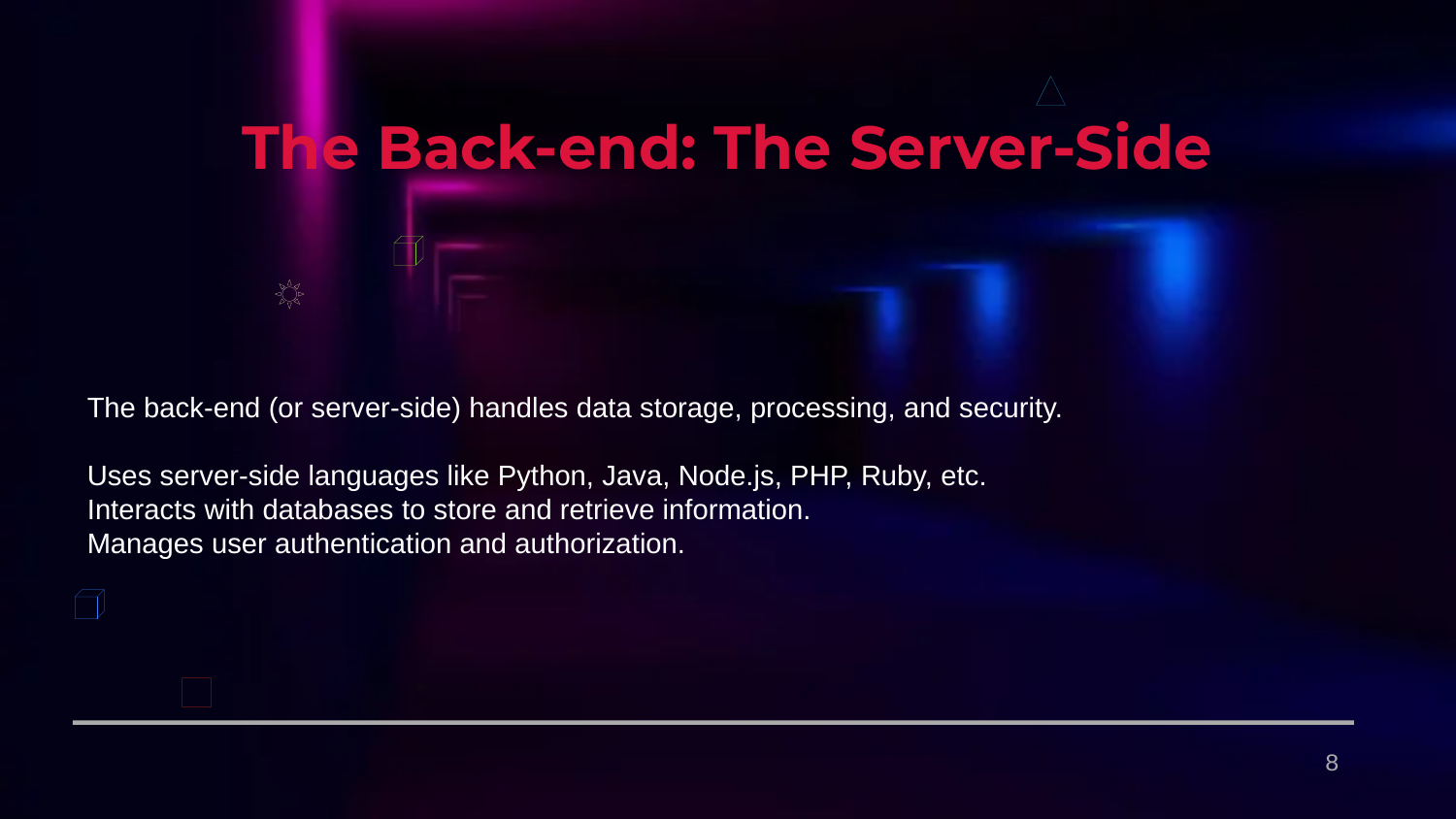

The Back-end: The Server-Side

The back-end (or server-side) handles data storage, processing, and security.

Uses server-side languages like Python, Java, Node.js, PHP, Ruby, etc.
Interacts with databases to store and retrieve information.
Manages user authentication and authorization.

8